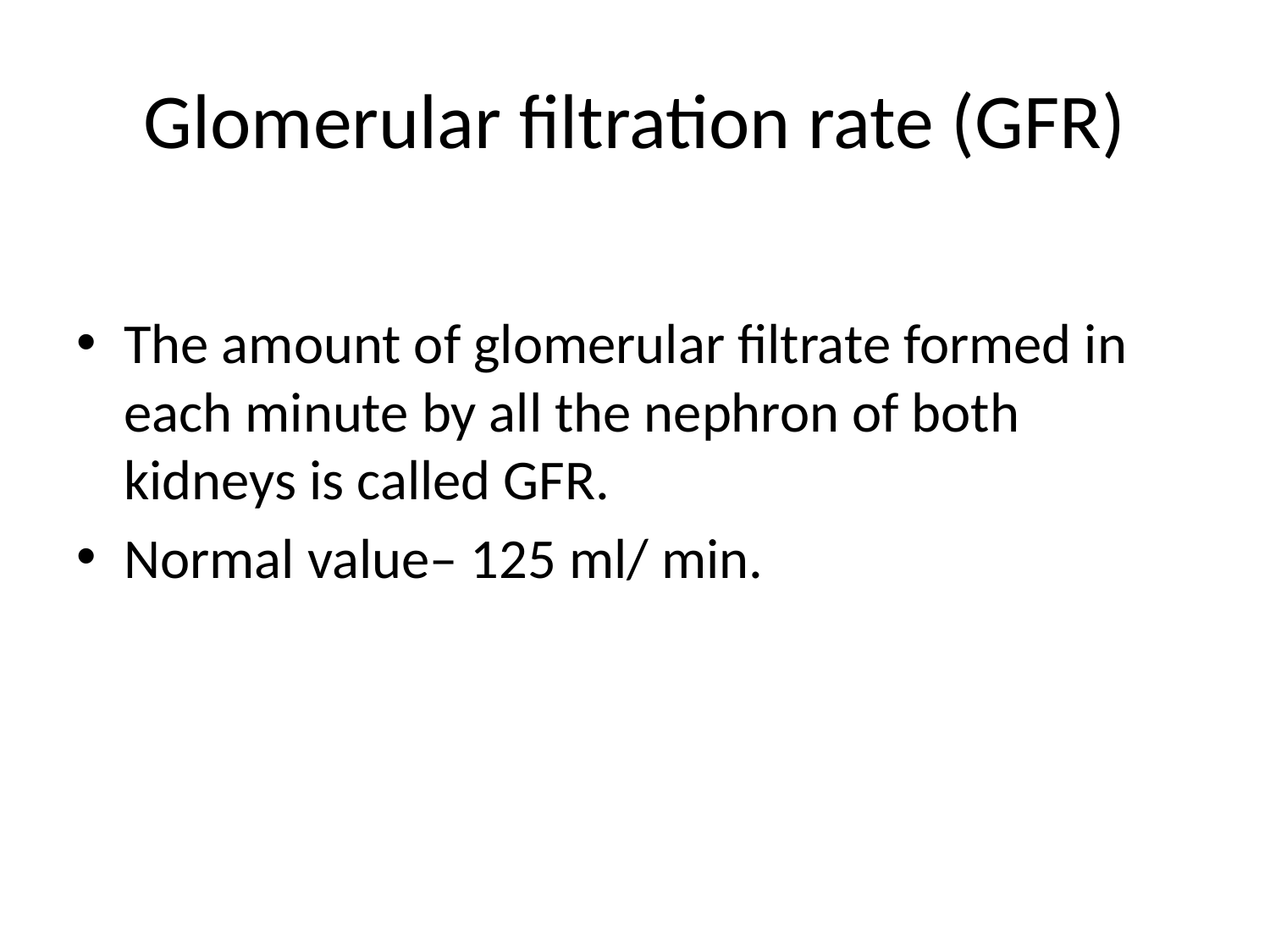

# Glomerular filtration rate (GFR)

The amount of glomerular filtrate formed in each minute by all the nephron of both kidneys is called GFR.
Normal value– 125 ml/ min.